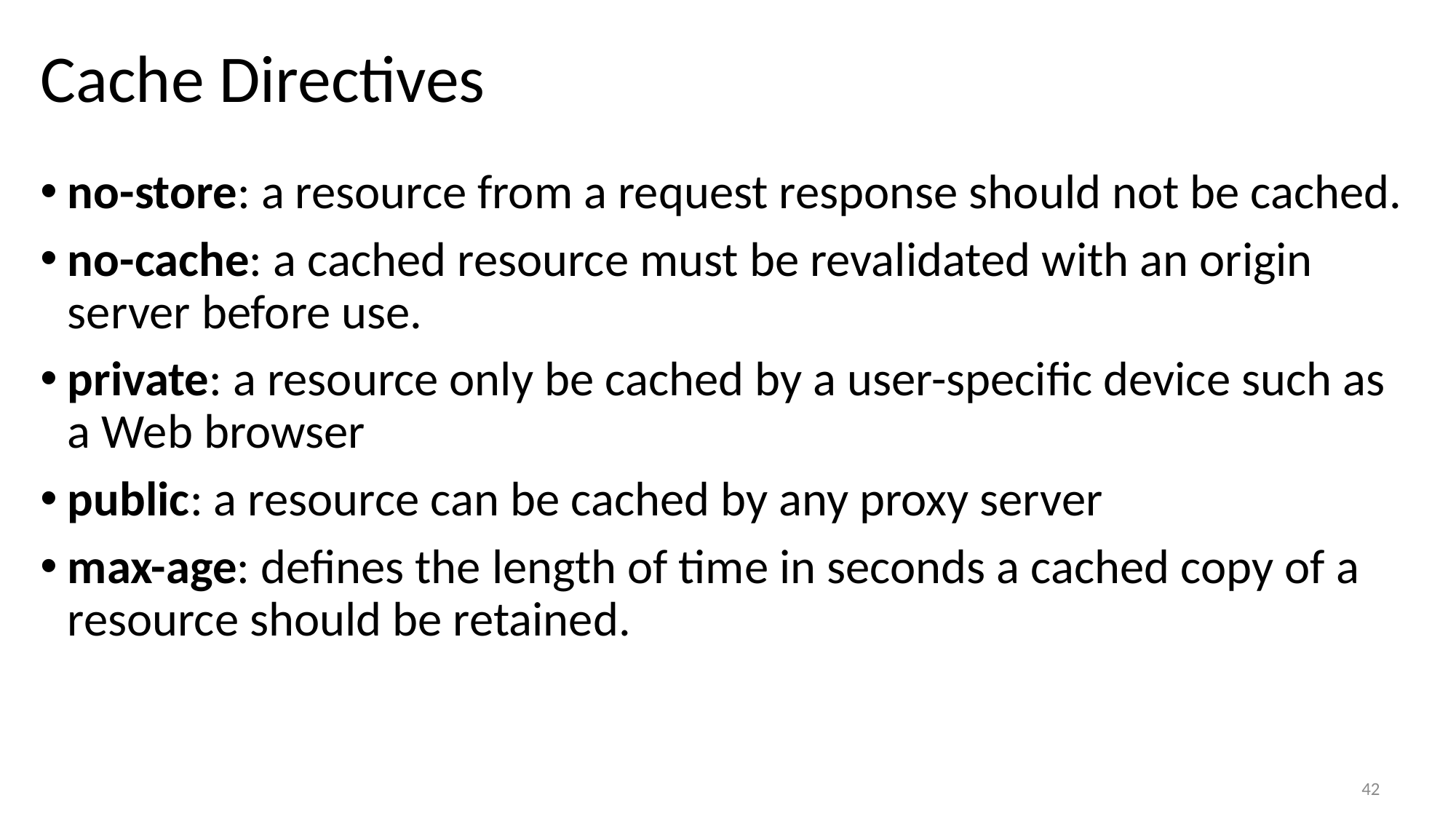

# Cache Directives
no-store: a resource from a request response should not be cached.
no-cache: a cached resource must be revalidated with an origin server before use.
private: a resource only be cached by a user-specific device such as a Web browser
public: a resource can be cached by any proxy server
max-age: defines the length of time in seconds a cached copy of a resource should be retained.